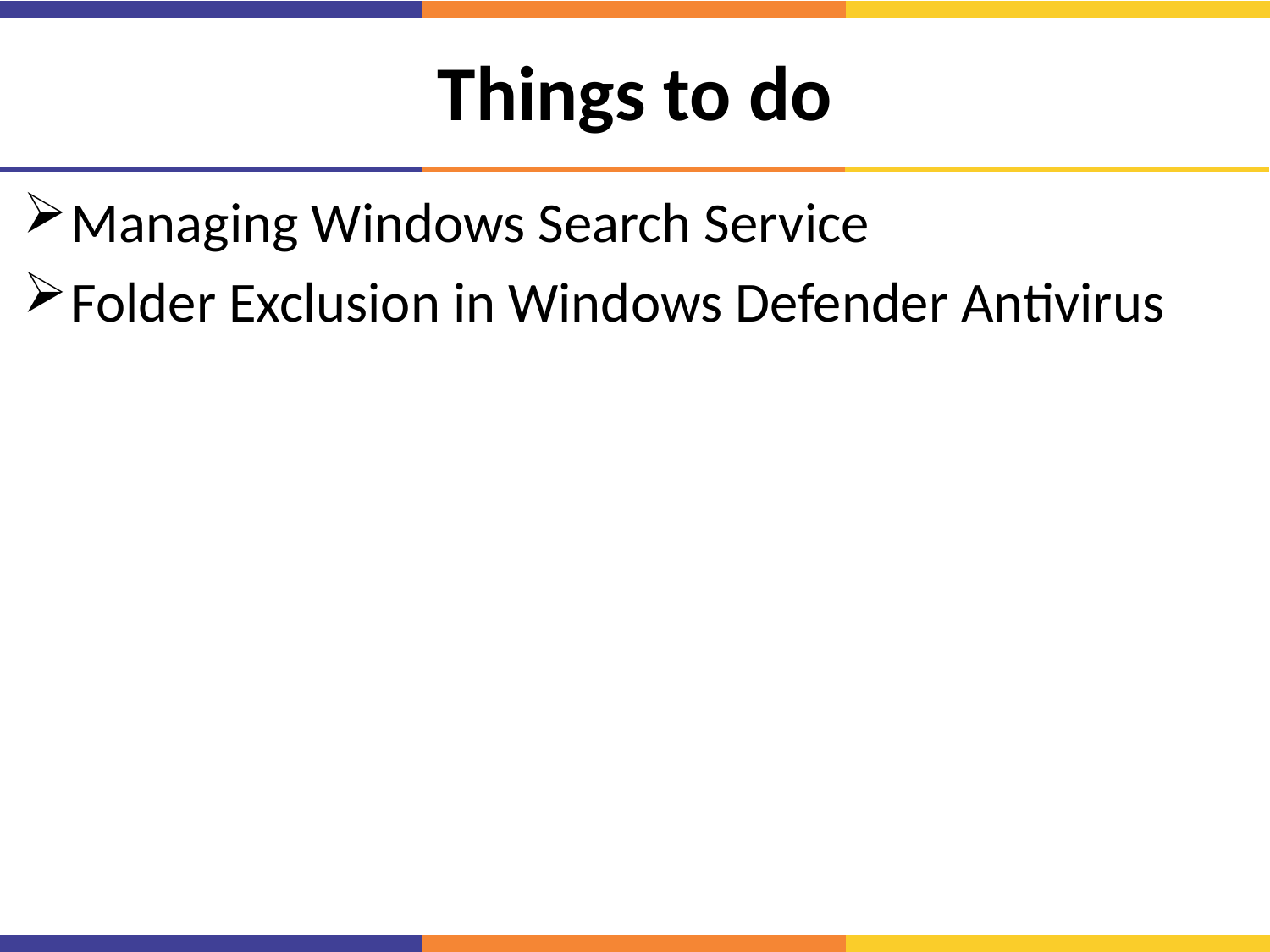

# Things to do
Managing Windows Search Service
Folder Exclusion in Windows Defender Antivirus